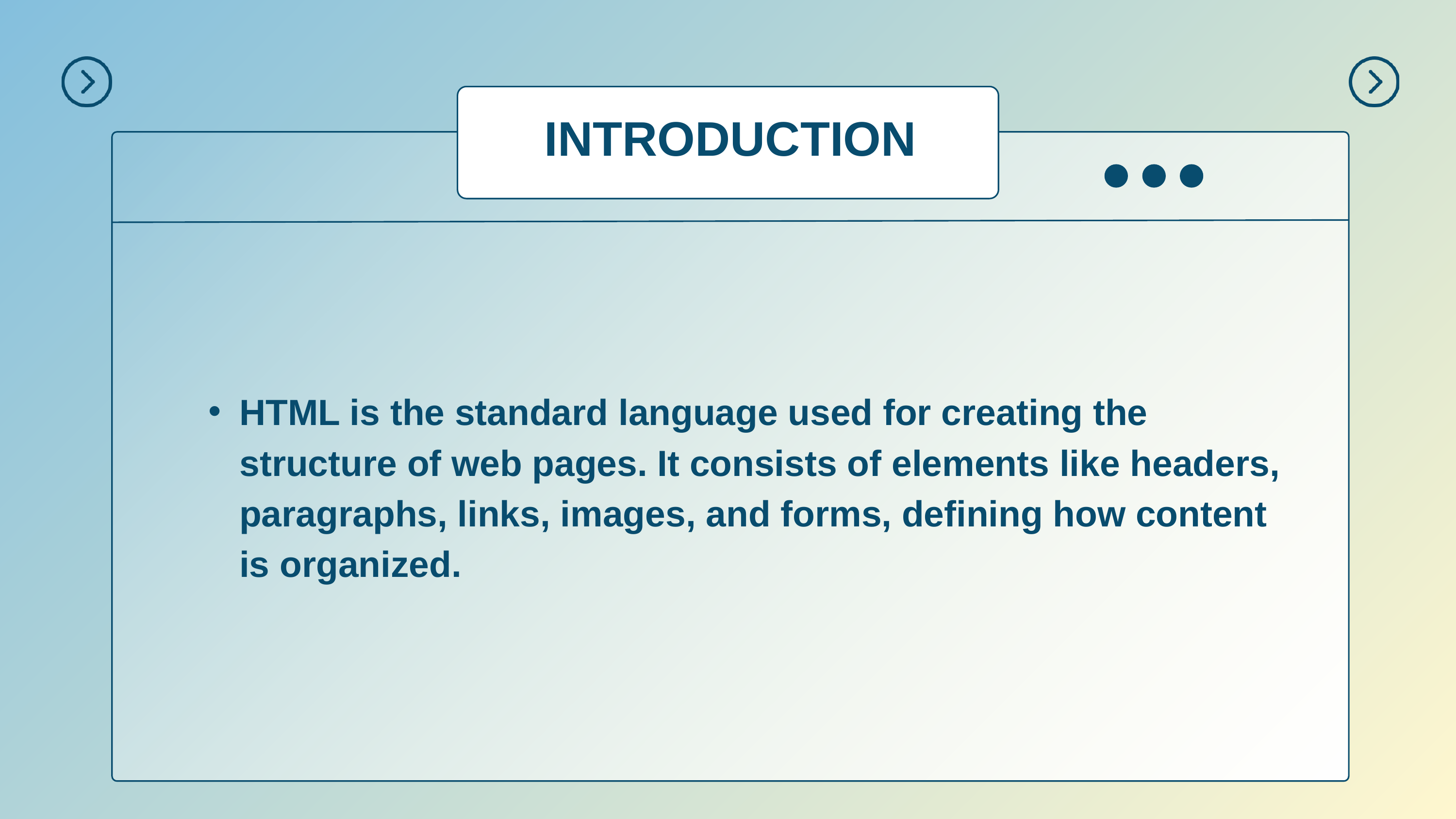

INTRODUCTION

HTML is the standard language used for creating the structure of web pages. It consists of elements like headers, paragraphs, links, images, and forms, defining how content is organized.